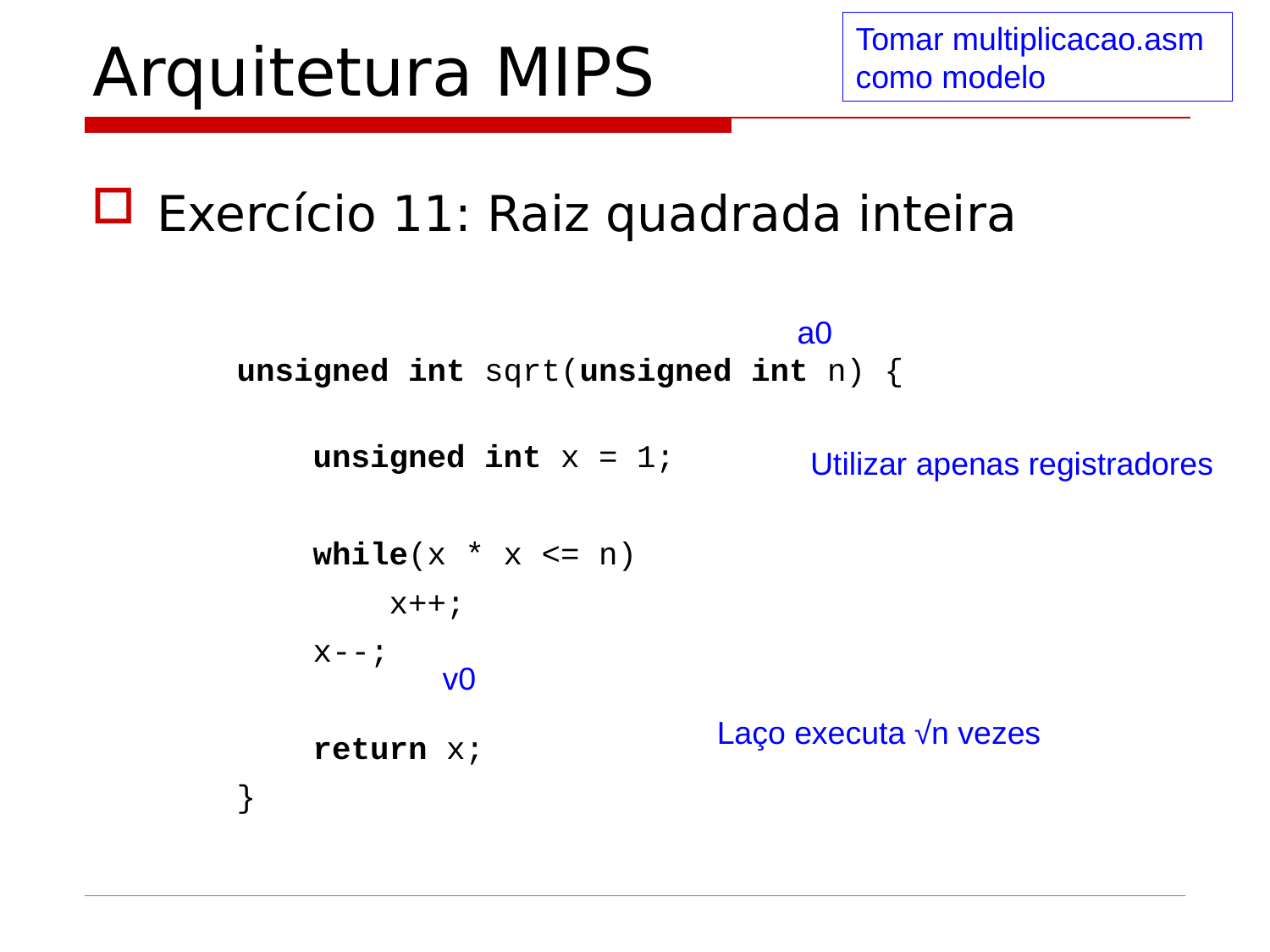

Tomar multiplicacao.asm como modelo
# Arquitetura MIPS
Exercício 11: Raiz quadrada inteira
a0
unsigned int sqrt(unsigned int n) {
    unsigned int x = 1;

    while(x * x <= n)
        x++;
    x--;

    return x;
}
Utilizar apenas registradores
v0
Laço executa √n vezes